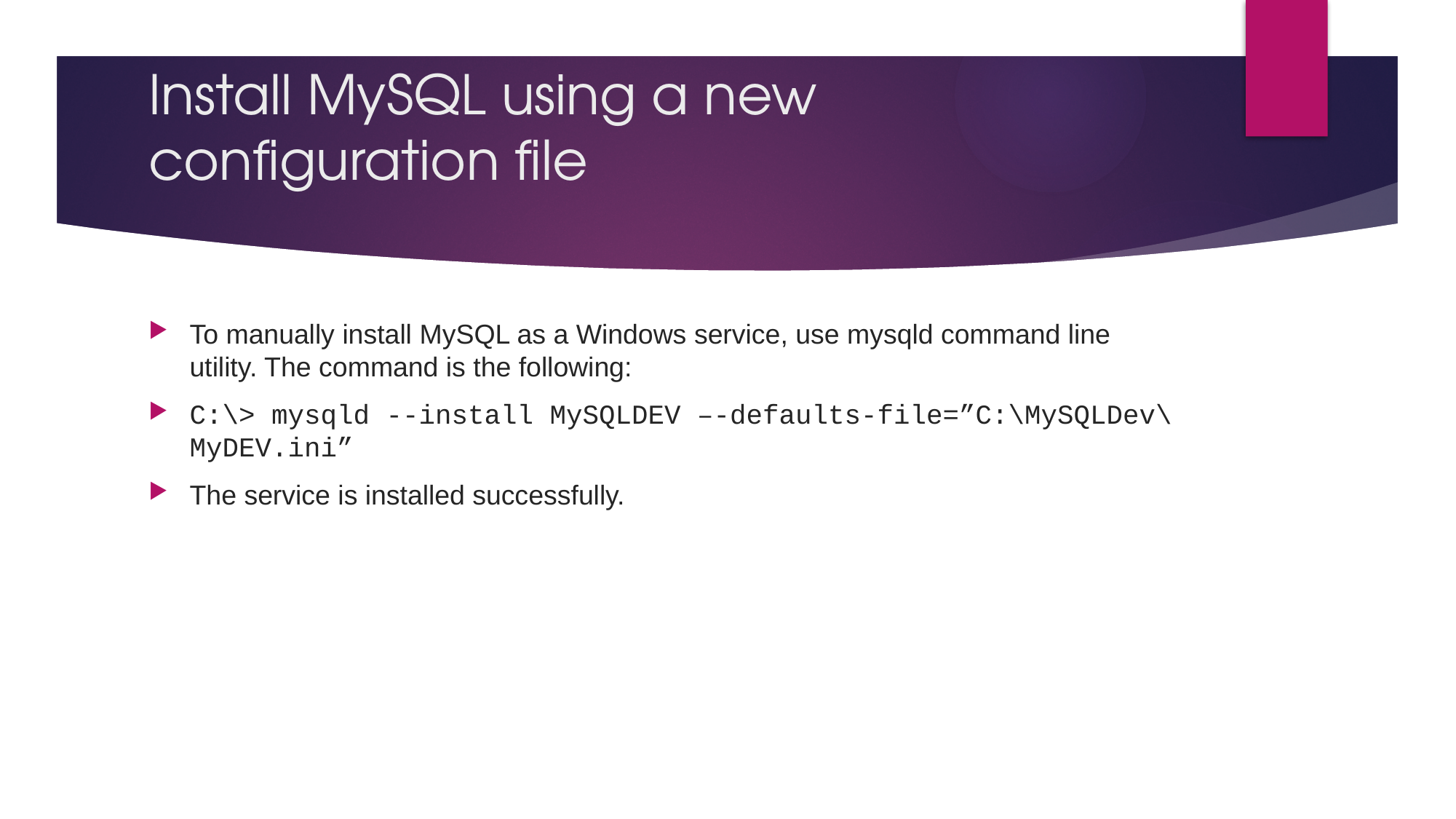

# Install MySQL using a new configuration file
To manually install MySQL as a Windows service, use mysqld command line utility. The command is the following:
C:\> mysqld --install MySQLDEV –-defaults-file=”C:\MySQLDev\MyDEV.ini”
The service is installed successfully.